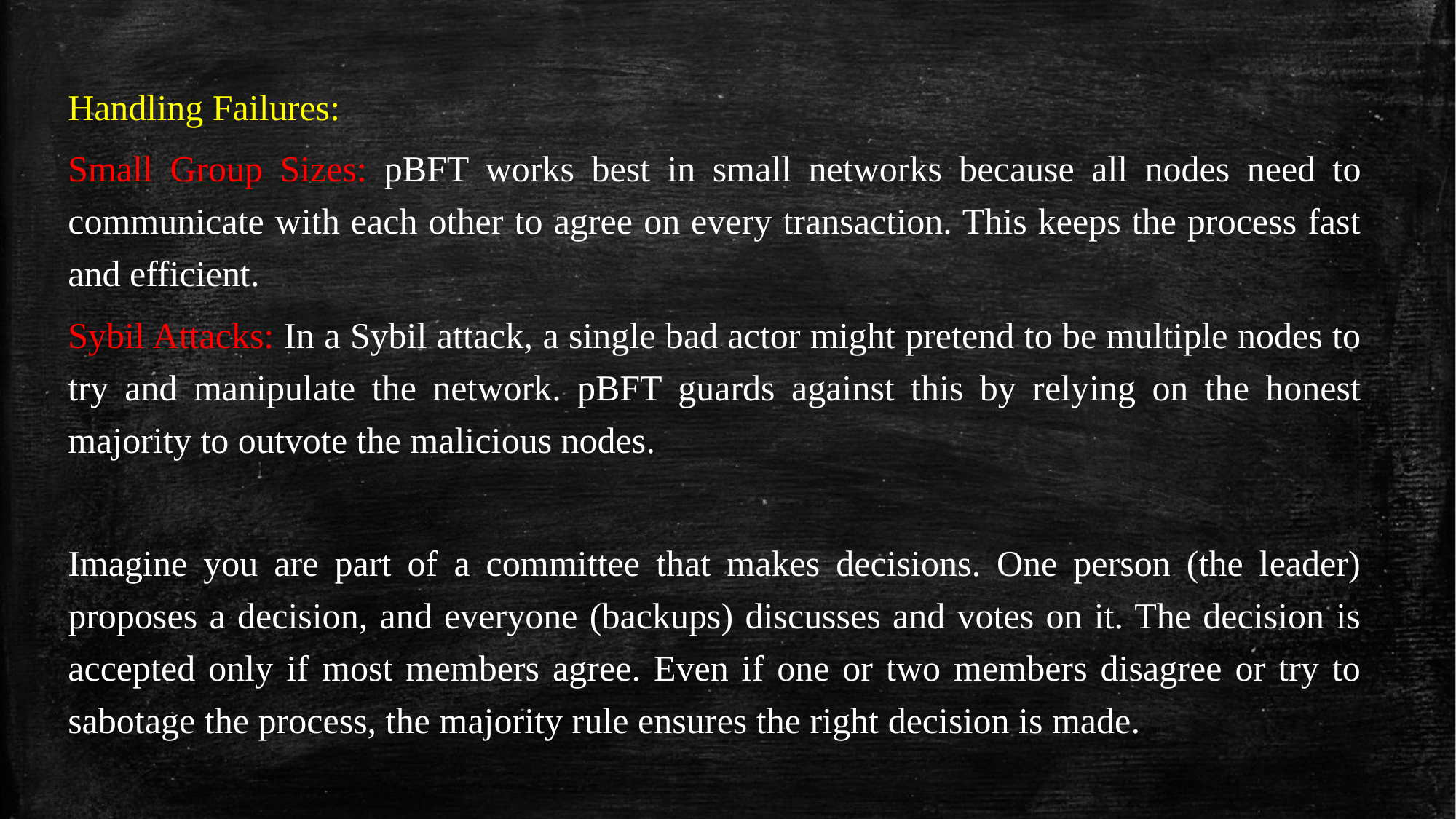

Handling Failures:
Small Group Sizes: pBFT works best in small networks because all nodes need to communicate with each other to agree on every transaction. This keeps the process fast and efficient.
Sybil Attacks: In a Sybil attack, a single bad actor might pretend to be multiple nodes to try and manipulate the network. pBFT guards against this by relying on the honest majority to outvote the malicious nodes.

Imagine you are part of a committee that makes decisions. One person (the leader) proposes a decision, and everyone (backups) discusses and votes on it. The decision is accepted only if most members agree. Even if one or two members disagree or try to sabotage the process, the majority rule ensures the right decision is made.